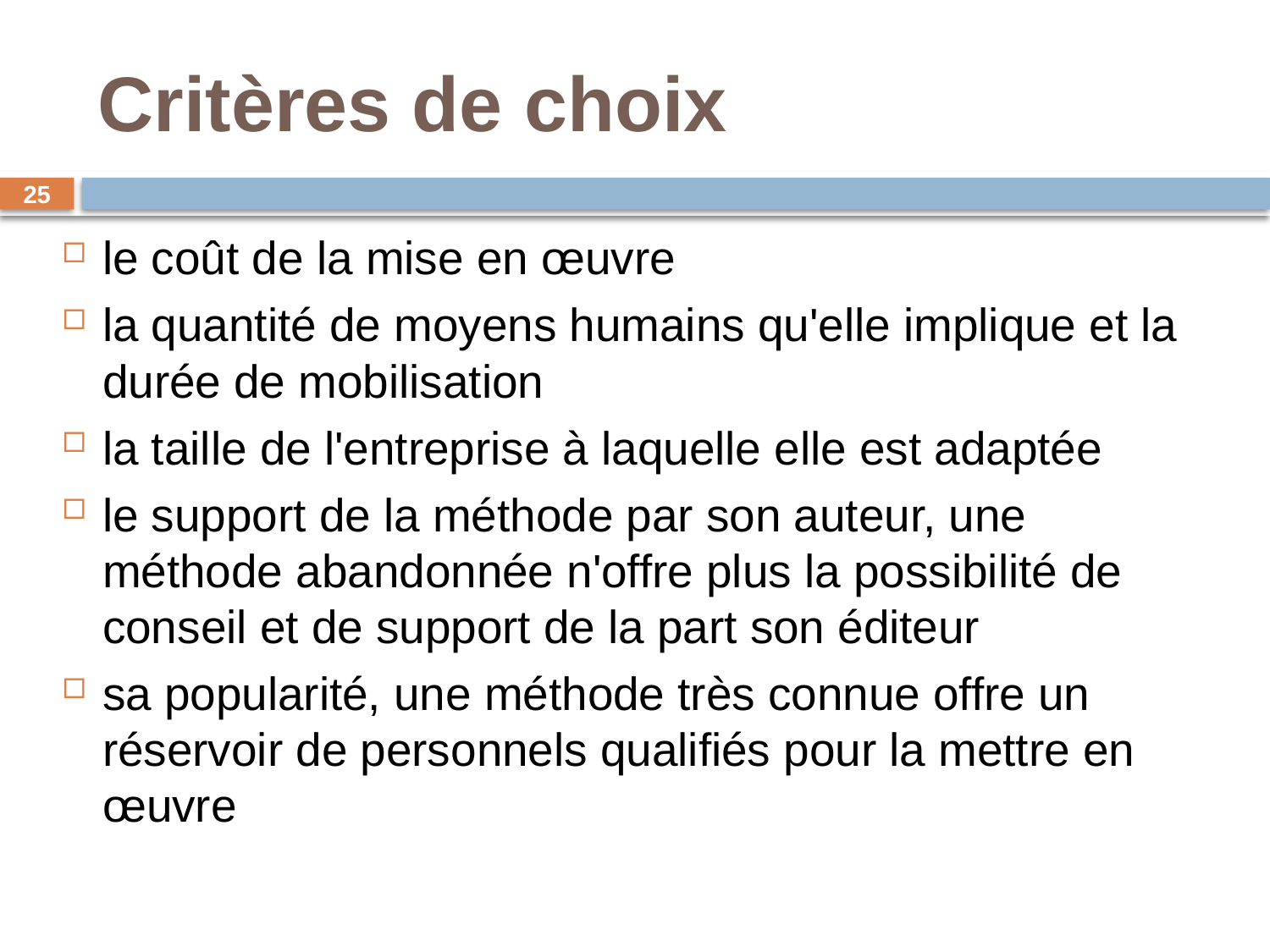

# Critères de choix
25
le coût de la mise en œuvre
la quantité de moyens humains qu'elle implique et la durée de mobilisation
la taille de l'entreprise à laquelle elle est adaptée
le support de la méthode par son auteur, une méthode abandonnée n'offre plus la possibilité de conseil et de support de la part son éditeur
sa popularité, une méthode très connue offre un réservoir de personnels qualifiés pour la mettre en œuvre